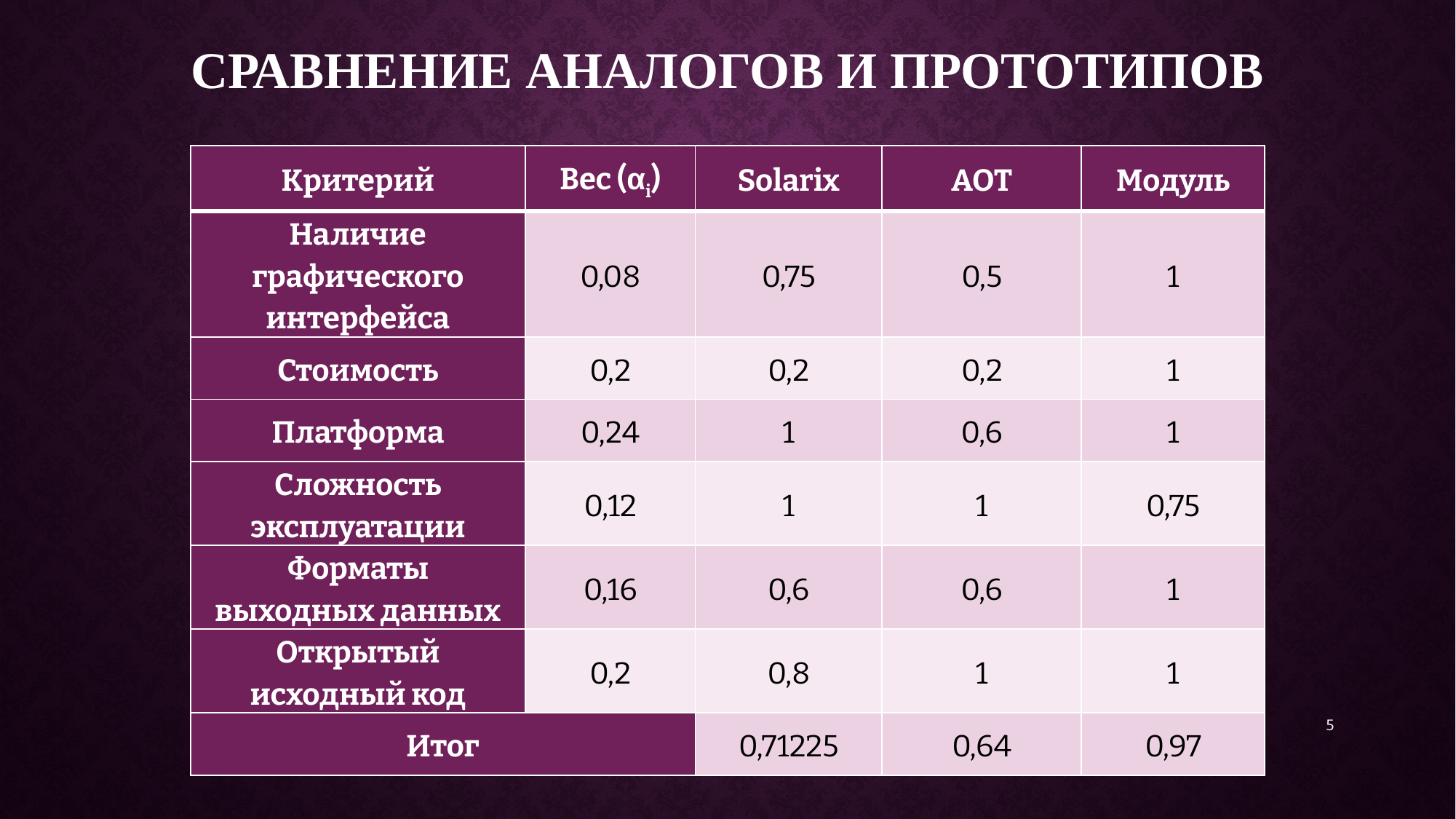

# Сравнение аналогов и прототипов
| Критерий | Вес (αi) | Solarix | АОТ | Модуль |
| --- | --- | --- | --- | --- |
| Наличие графического интерфейса | 0,08 | 0,75 | 0,5 | 1 |
| Стоимость | 0,2 | 0,2 | 0,2 | 1 |
| Платформа | 0,24 | 1 | 0,6 | 1 |
| Сложность эксплуатации | 0,12 | 1 | 1 | 0,75 |
| Форматы выходных данных | 0,16 | 0,6 | 0,6 | 1 |
| Открытый исходный код | 0,2 | 0,8 | 1 | 1 |
| Итог |  | 0,71225 | 0,64 | 0,97 |
5